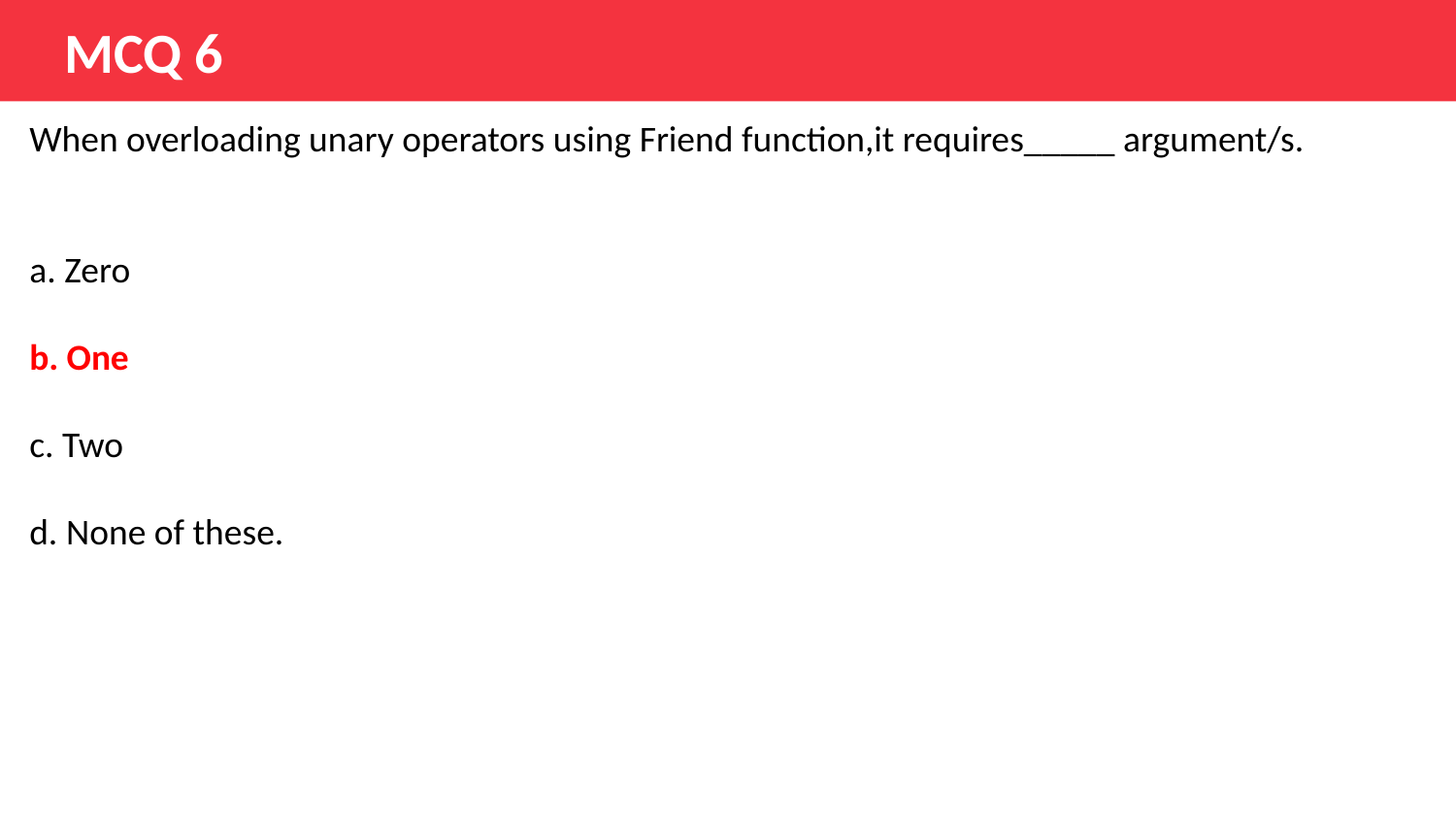

# MCQ 6
When overloading unary operators using Friend function,it requires_____ argument/s.
a. Zero

b. One

c. Two

d. None of these.